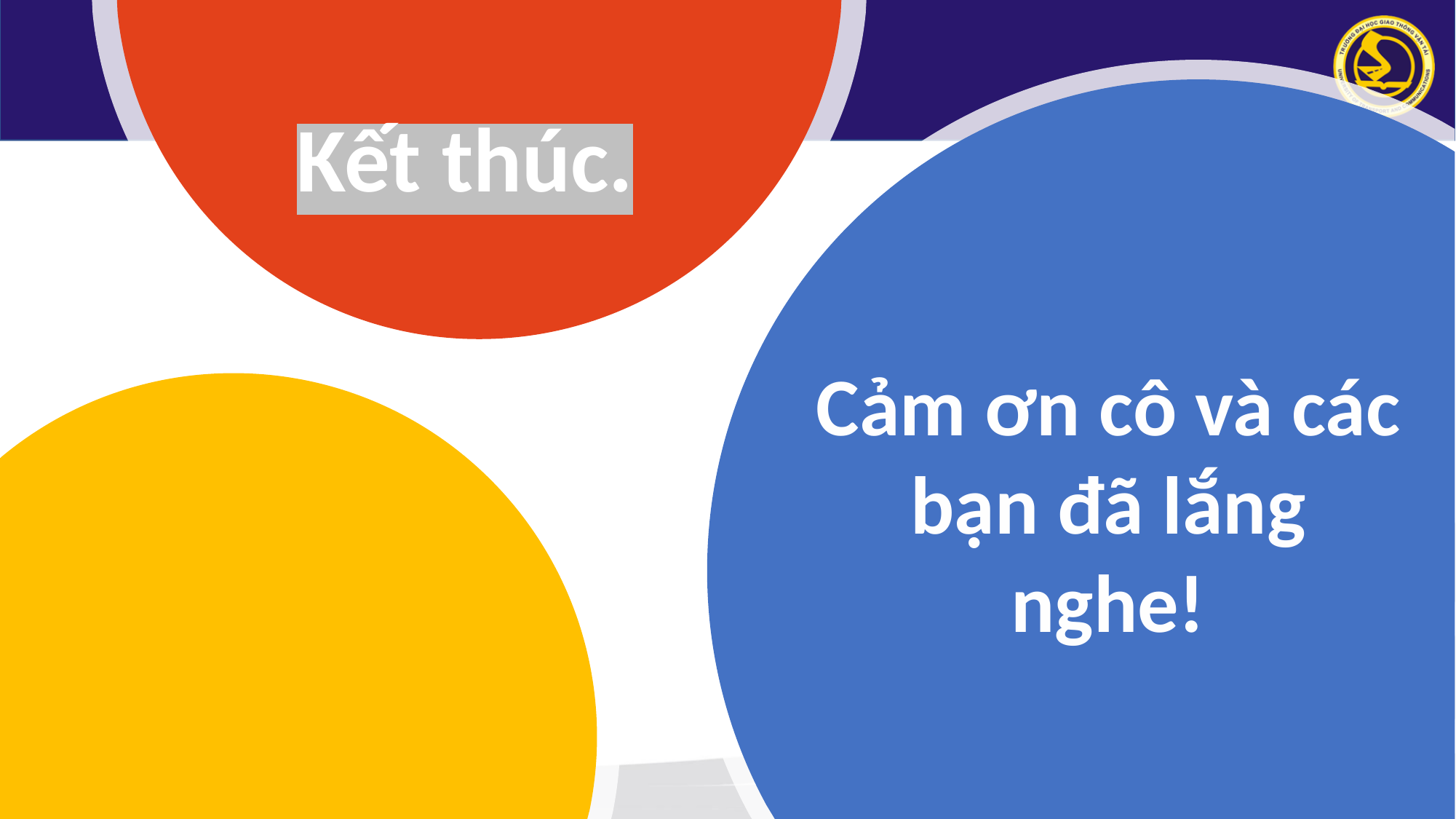

Kết thúc.

Cảm ơn cô và các bạn đã lắng nghe!

9